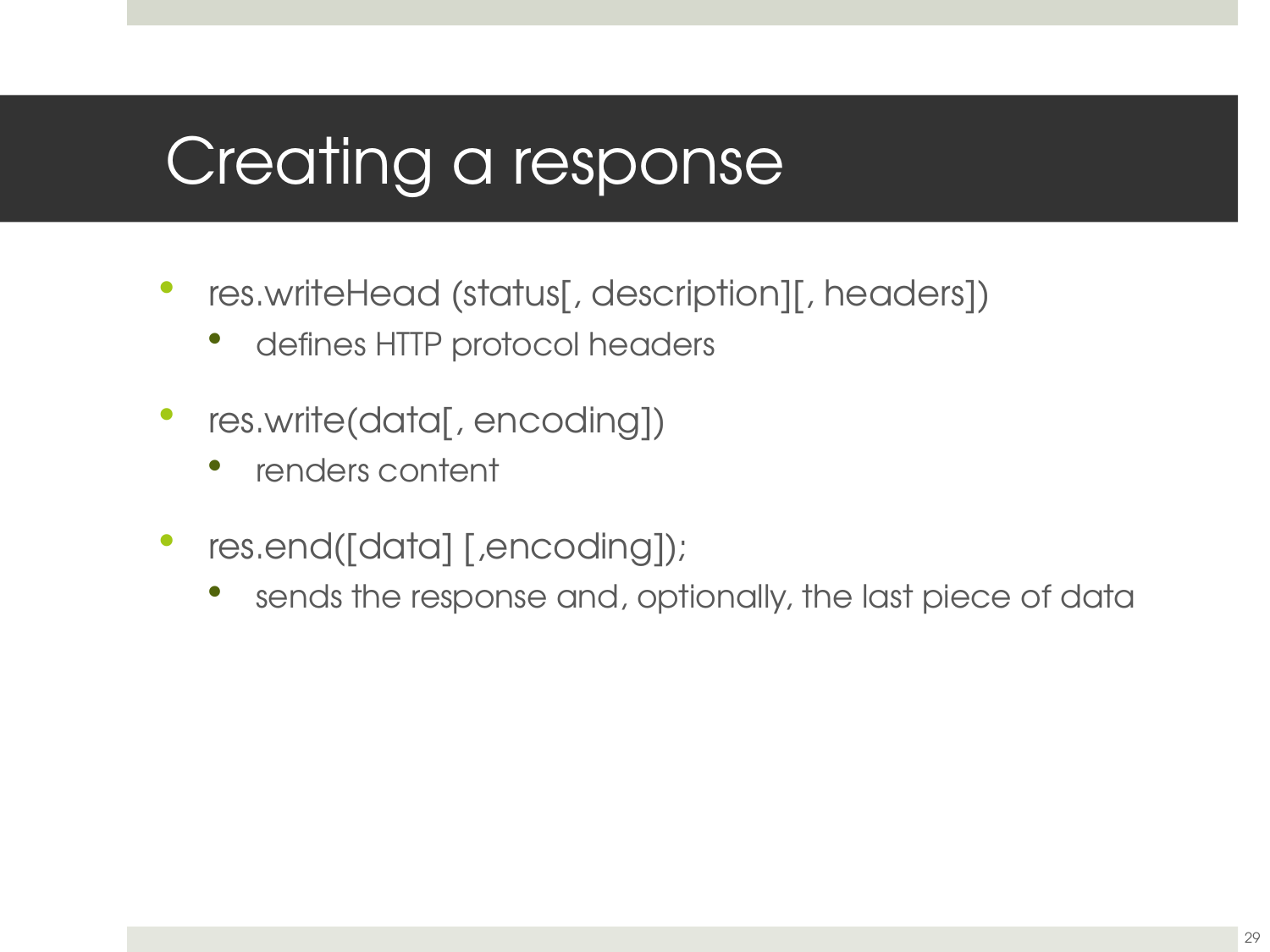

# Creating a response
res.writeHead (status[, description][, headers])
defines HTTP protocol headers
res.write(data[, encoding])
renders content
res.end([data] [,encoding]);
sends the response and, optionally, the last piece of data
29